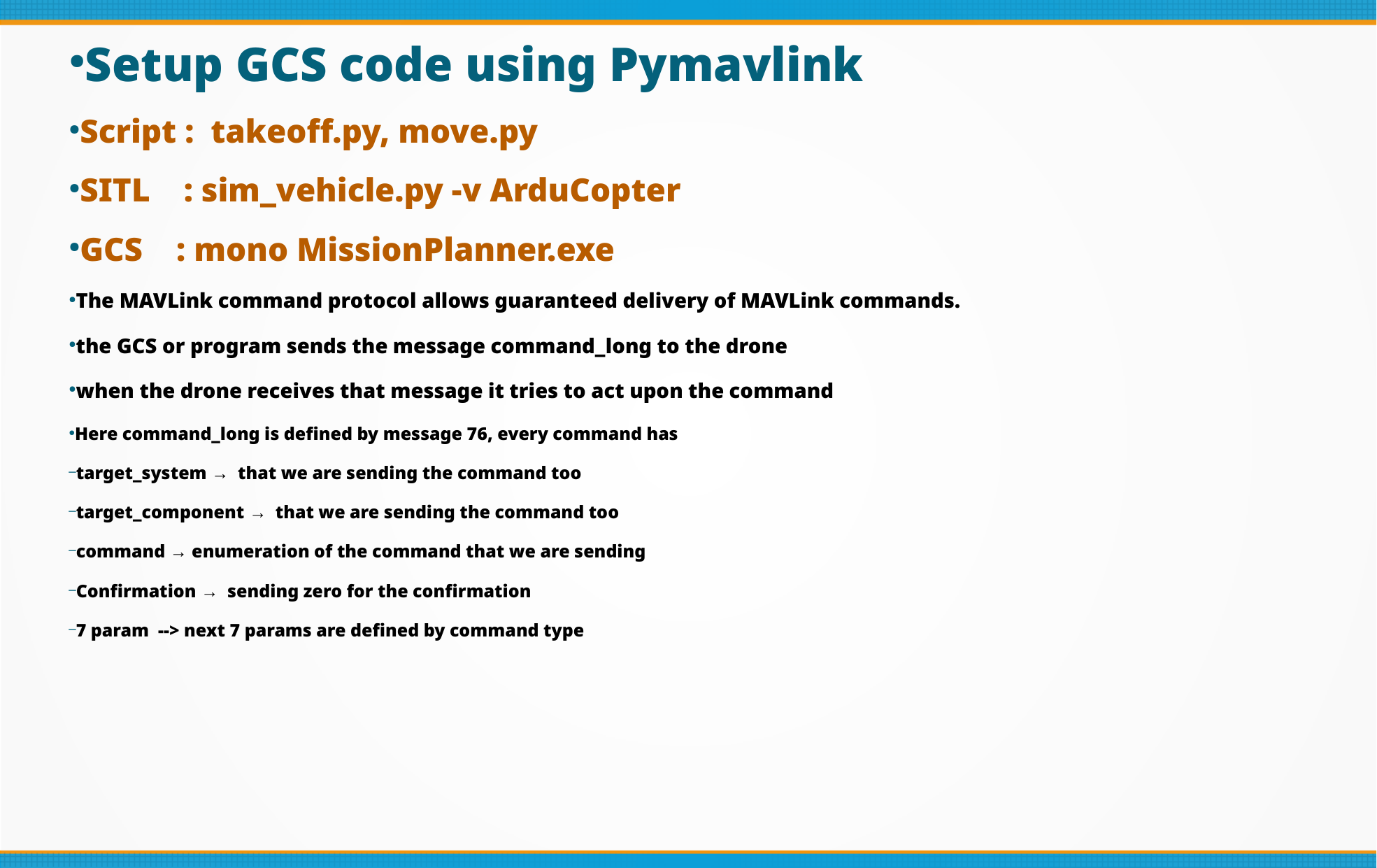

Setup GCS code using Pymavlink
Script :  takeoff.py, move.py
SITL    : sim_vehicle.py -v ArduCopter
GCS    : mono MissionPlanner.exe
The MAVLink command protocol allows guaranteed delivery of MAVLink commands.
the GCS or program sends the message command_long to the drone
when the drone receives that message it tries to act upon the command
Here command_long is defined by message 76, every command has
target_system →  that we are sending the command too
target_component →  that we are sending the command too
command → enumeration of the command that we are sending
Confirmation →  sending zero for the confirmation
7 param  --> next 7 params are defined by command type